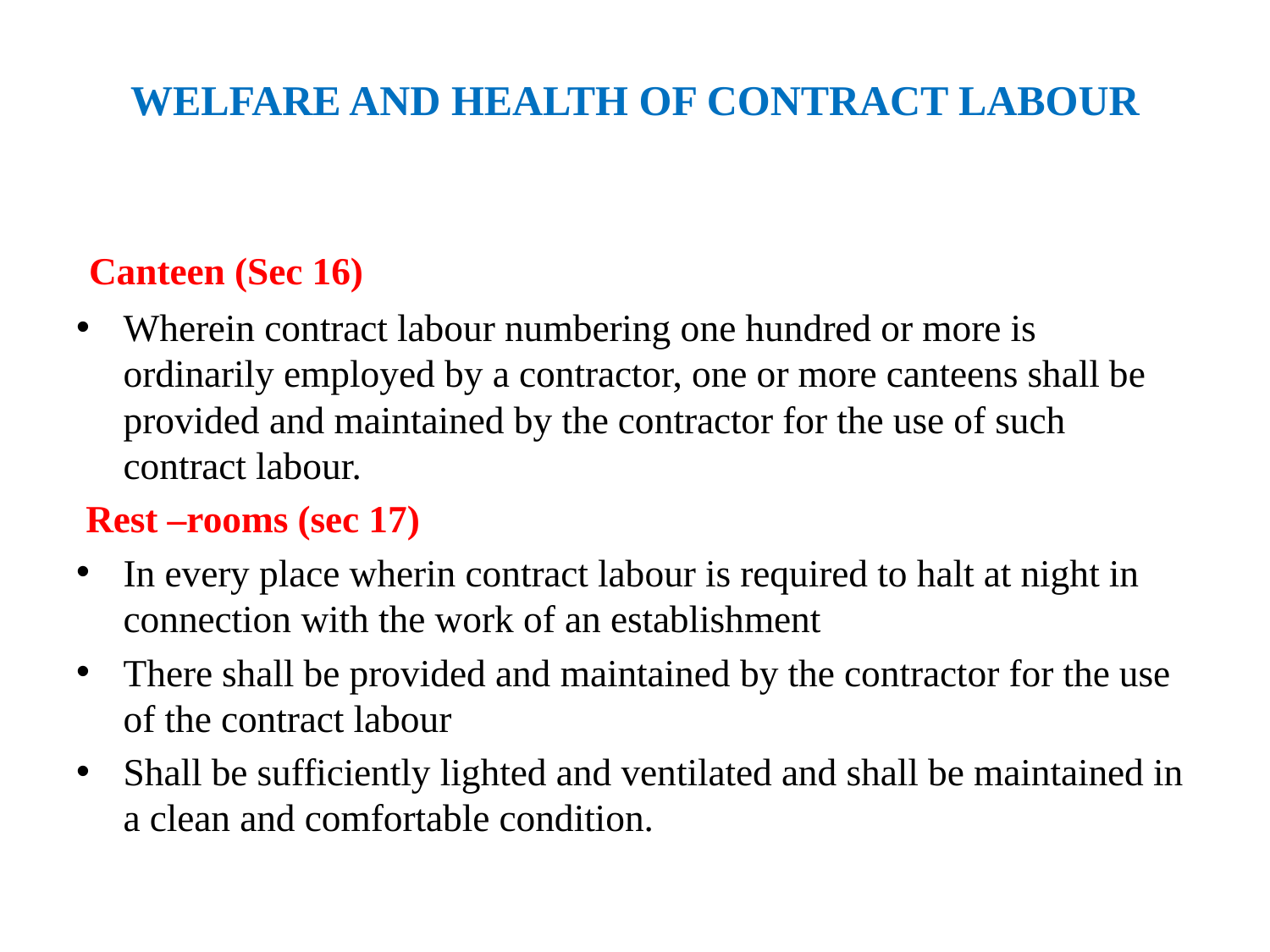

# WELFARE AND HEALTH OF CONTRACT LABOUR
 Canteen (Sec 16)
Wherein contract labour numbering one hundred or more is ordinarily employed by a contractor, one or more canteens shall be provided and maintained by the contractor for the use of such contract labour.
 Rest –rooms (sec 17)
In every place wherin contract labour is required to halt at night in connection with the work of an establishment
There shall be provided and maintained by the contractor for the use of the contract labour
Shall be sufficiently lighted and ventilated and shall be maintained in a clean and comfortable condition.